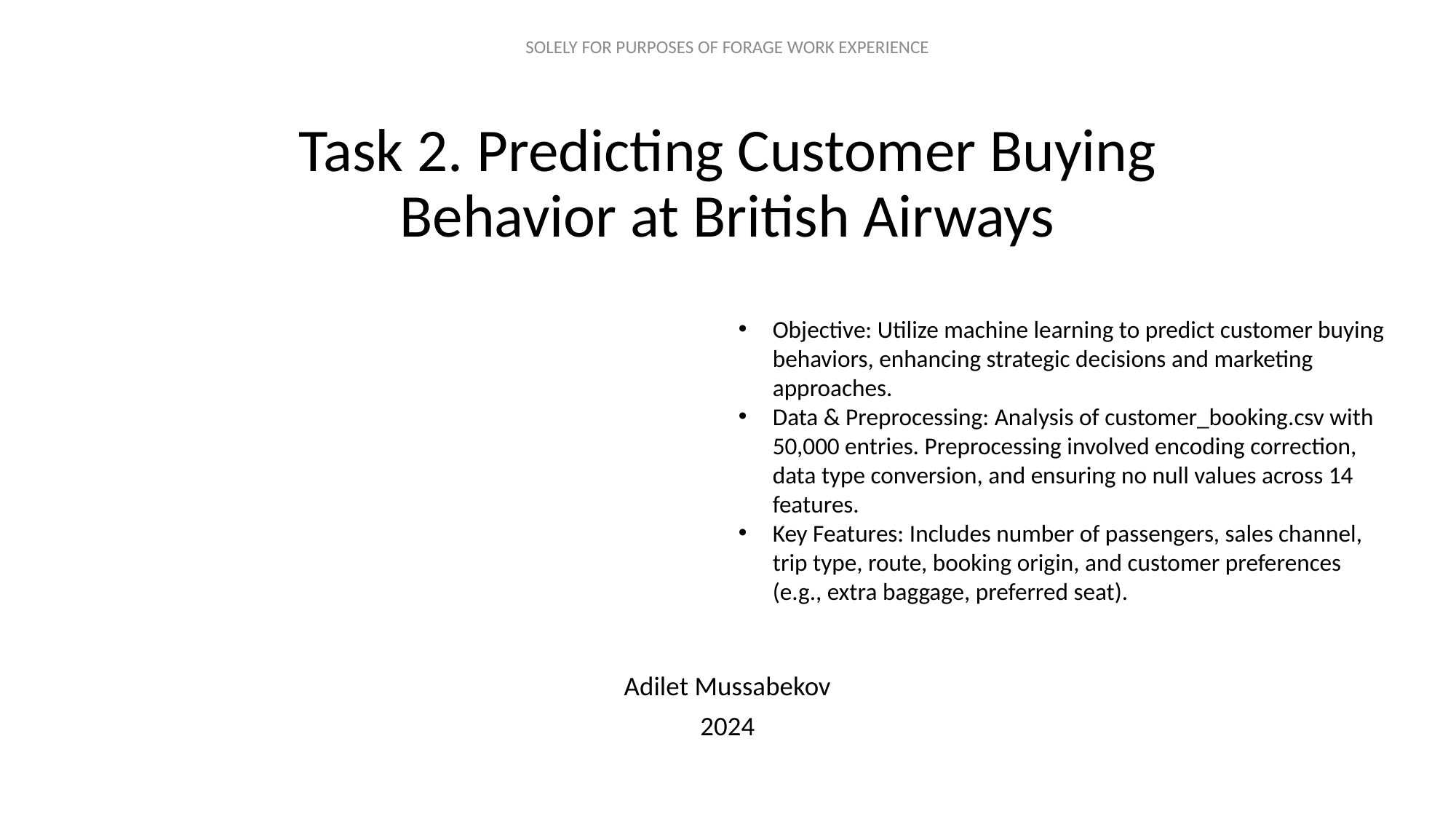

# Task 2. Predicting Customer Buying Behavior at British Airways
Objective: Utilize machine learning to predict customer buying behaviors, enhancing strategic decisions and marketing approaches.
Data & Preprocessing: Analysis of customer_booking.csv with 50,000 entries. Preprocessing involved encoding correction, data type conversion, and ensuring no null values across 14 features.
Key Features: Includes number of passengers, sales channel, trip type, route, booking origin, and customer preferences (e.g., extra baggage, preferred seat).
Adilet Mussabekov
2024